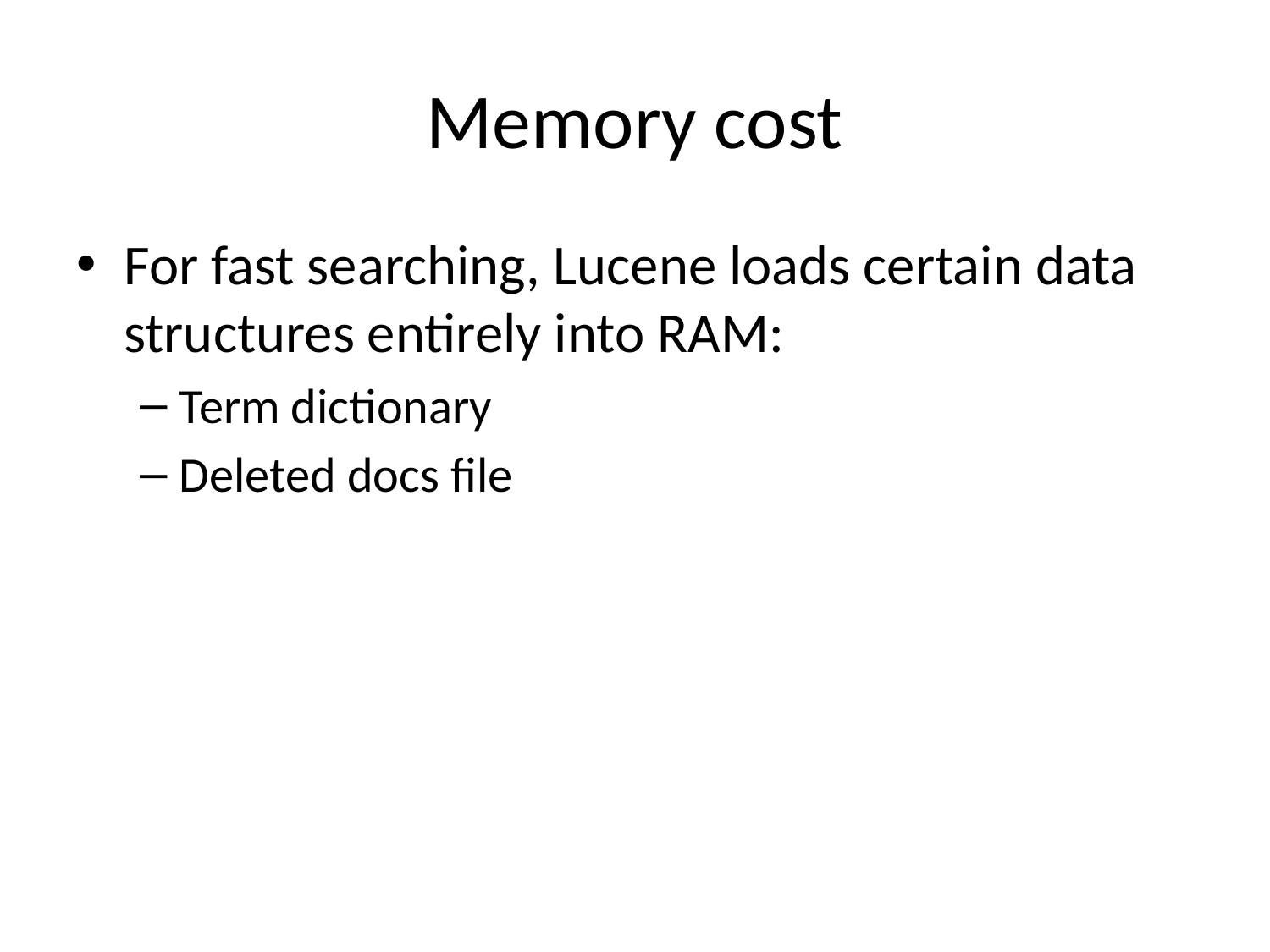

# Memory cost
For fast searching, Lucene loads certain data structures entirely into RAM:
Term dictionary
Deleted docs file